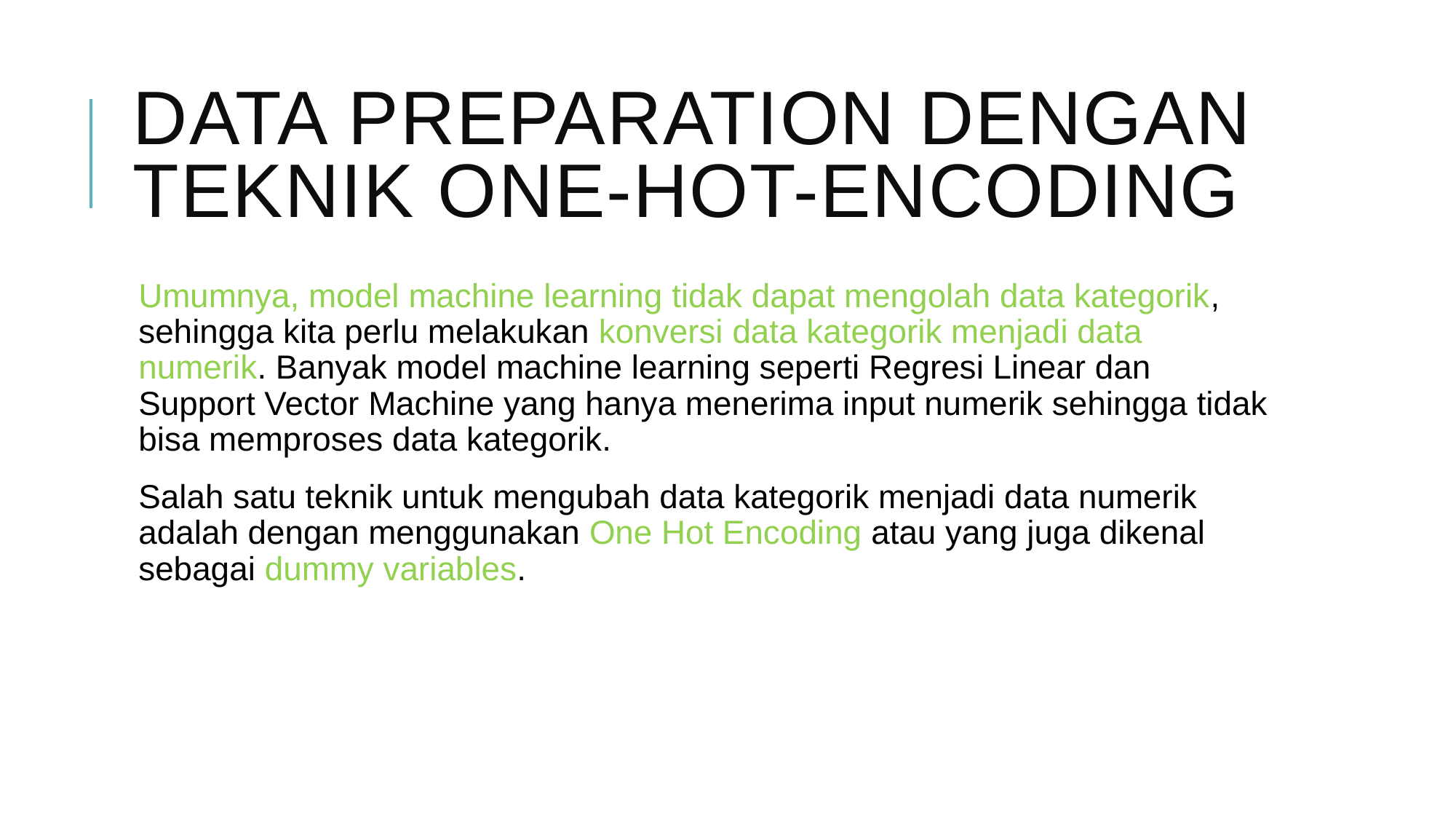

# Data Preparation dengan Teknik One-Hot-Encoding
Umumnya, model machine learning tidak dapat mengolah data kategorik, sehingga kita perlu melakukan konversi data kategorik menjadi data numerik. Banyak model machine learning seperti Regresi Linear dan Support Vector Machine yang hanya menerima input numerik sehingga tidak bisa memproses data kategorik.
Salah satu teknik untuk mengubah data kategorik menjadi data numerik adalah dengan menggunakan One Hot Encoding atau yang juga dikenal sebagai dummy variables.